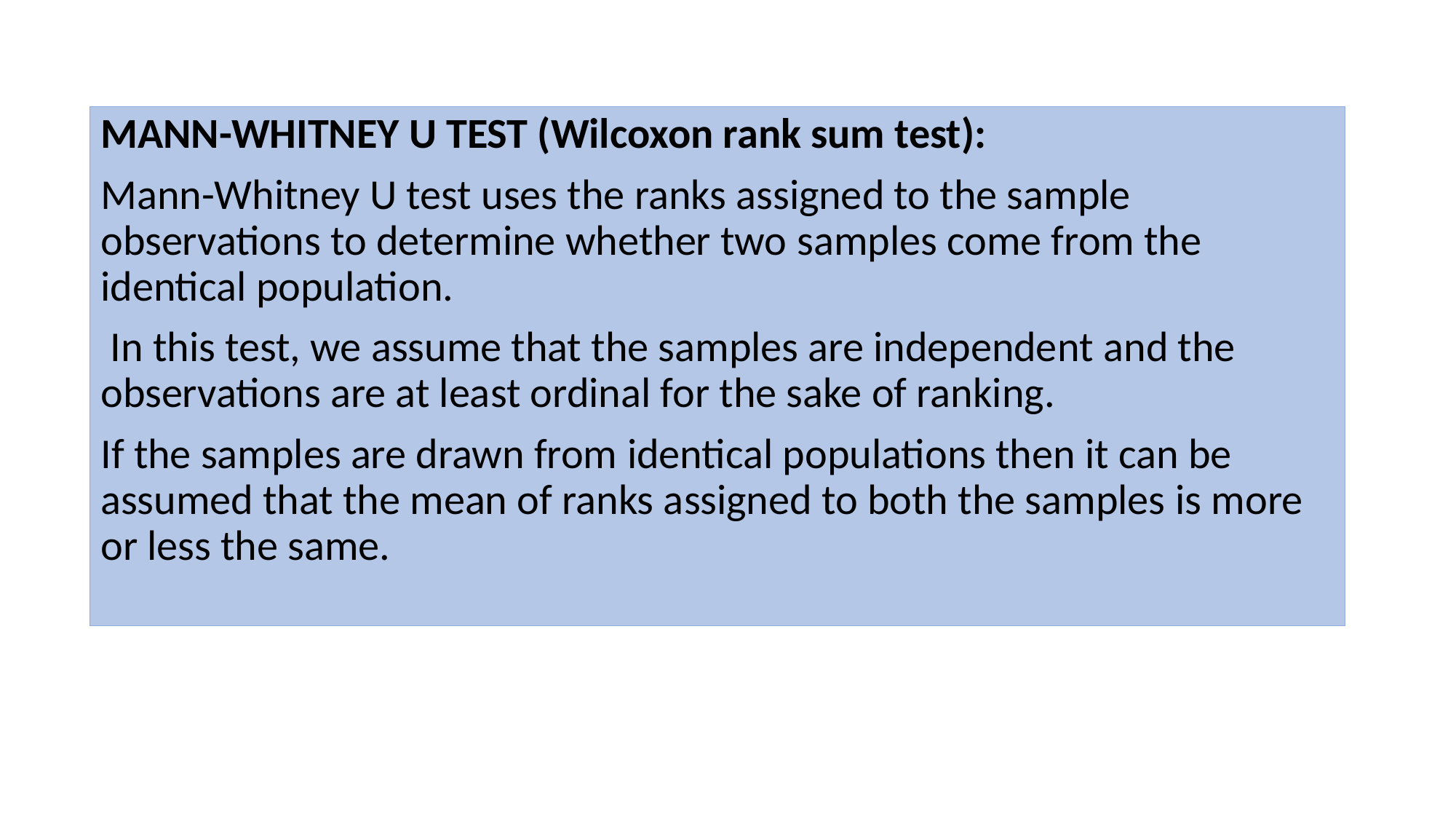

MANN-WHITNEY U TEST (Wilcoxon rank sum test):
Mann-Whitney U test uses the ranks assigned to the sample observations to determine whether two samples come from the identical population.
 In this test, we assume that the samples are independent and the observations are at least ordinal for the sake of ranking.
If the samples are drawn from identical populations then it can be assumed that the mean of ranks assigned to both the samples is more or less the same.